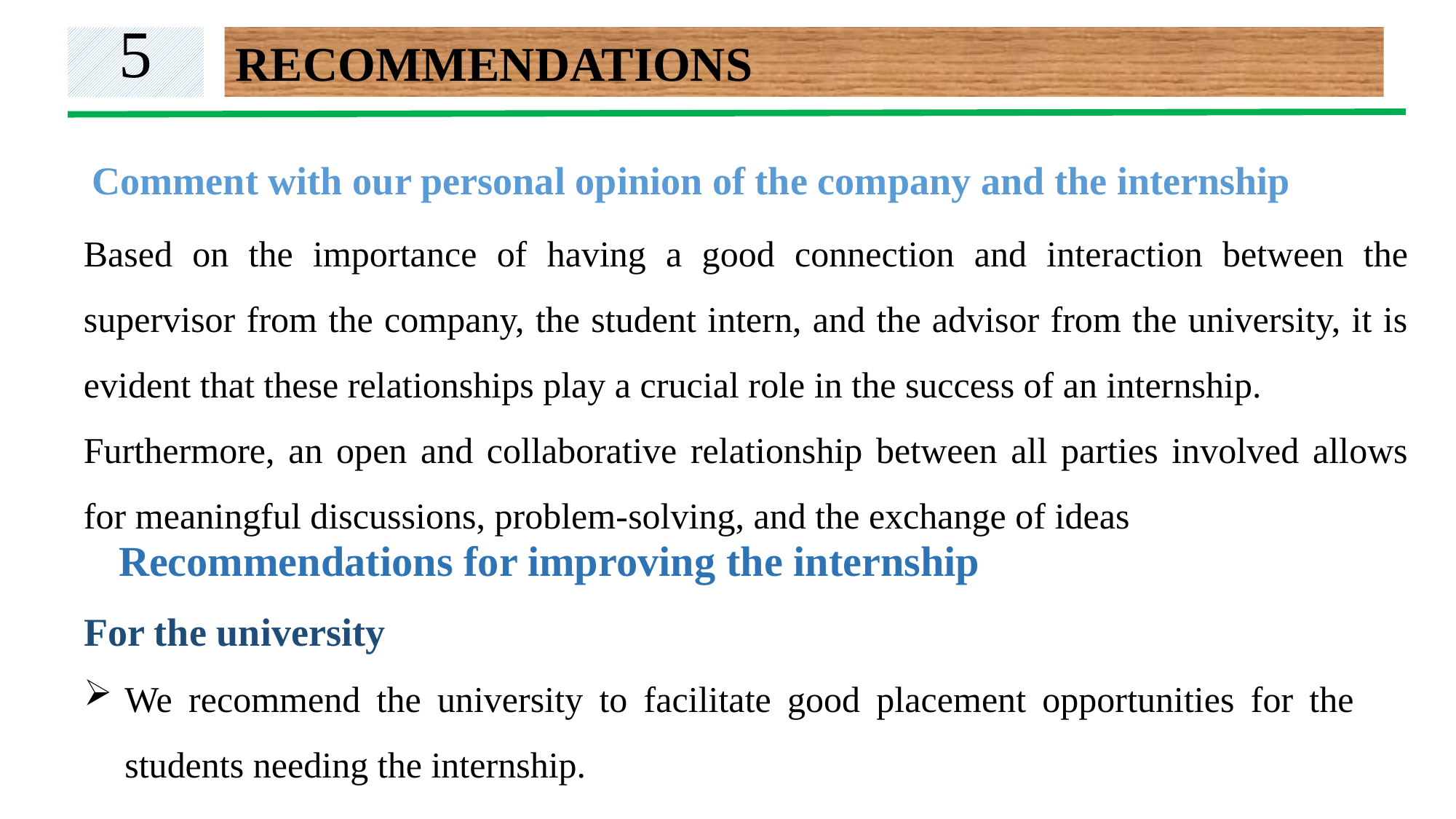

5
RECOMMENDATIONS
Comment with our personal opinion of the company and the internship
Based on the importance of having a good connection and interaction between the supervisor from the company, the student intern, and the advisor from the university, it is evident that these relationships play a crucial role in the success of an internship.
Furthermore, an open and collaborative relationship between all parties involved allows for meaningful discussions, problem-solving, and the exchange of ideas
Recommendations for improving the internship
For the university
We recommend the university to facilitate good placement opportunities for the students needing the internship.